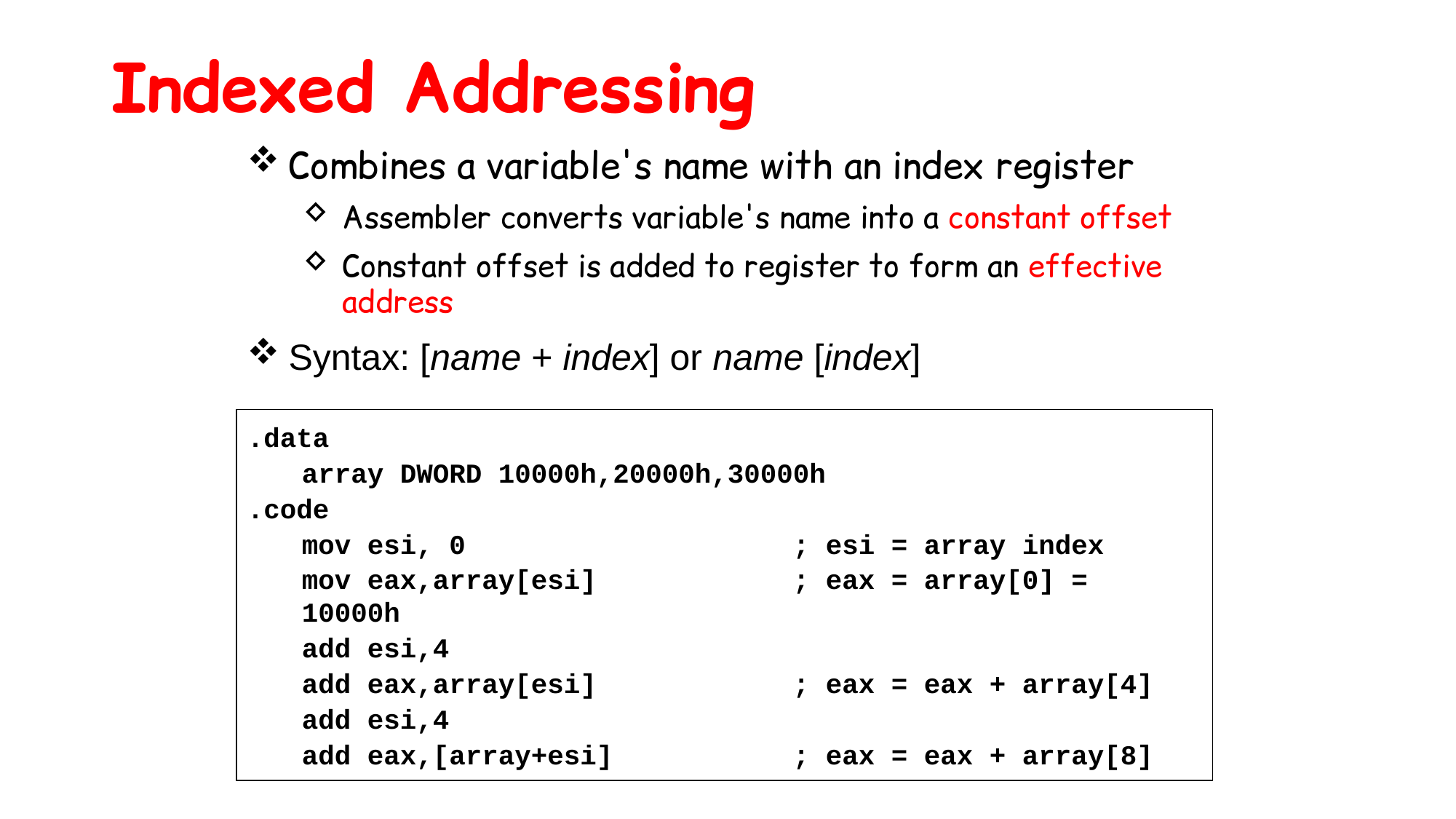

# Indexed Addressing
Combines a variable's name with an index register
Assembler converts variable's name into a constant offset
Constant offset is added to register to form an effective address
Syntax: [name + index] or name [index]
.data
	array DWORD 10000h,20000h,30000h
.code
mov esi, 0	; esi = array index
mov eax,array[esi]	; eax = array[0] = 10000h
add esi,4
add eax,array[esi]	; eax = eax + array[4]
add esi,4
add eax,[array+esi]	; eax = eax + array[8]